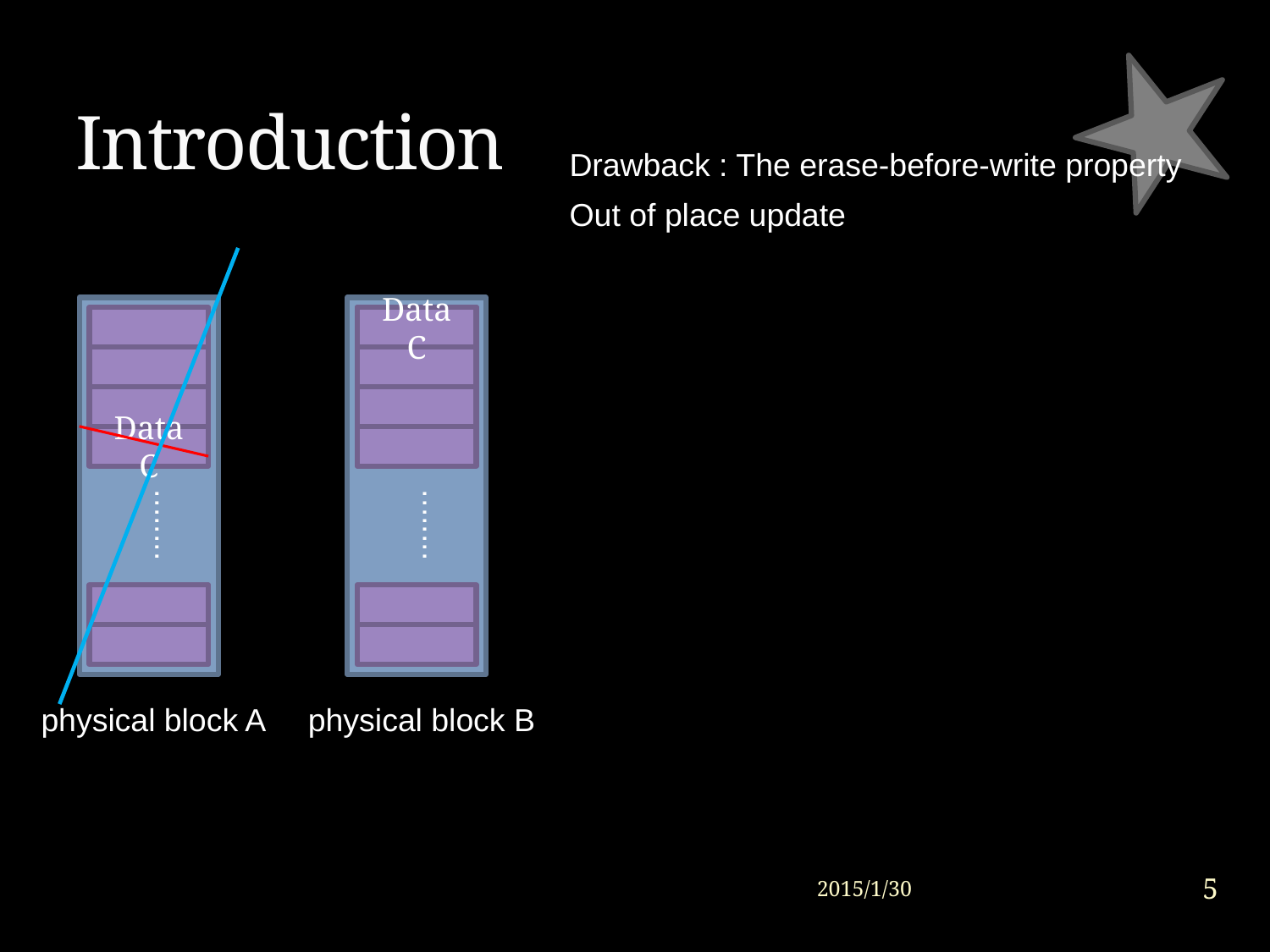

Introduction
Drawback : The erase-before-write property
Out of place update

Data C
........

physical block A

Data C

........

physical block B
5
2015/1/30